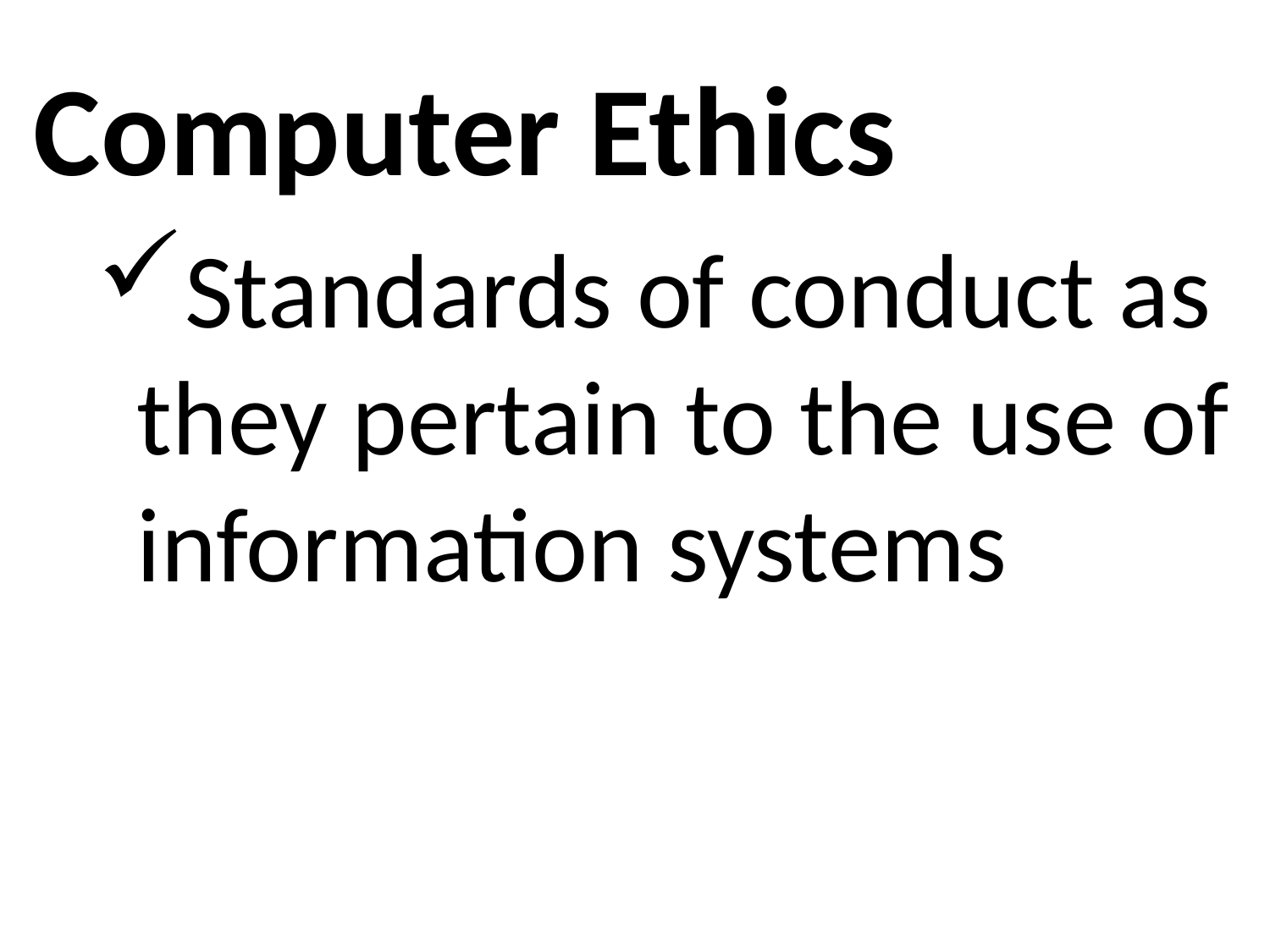

Computer Ethics
Standards of conduct as they pertain to the use of information systems